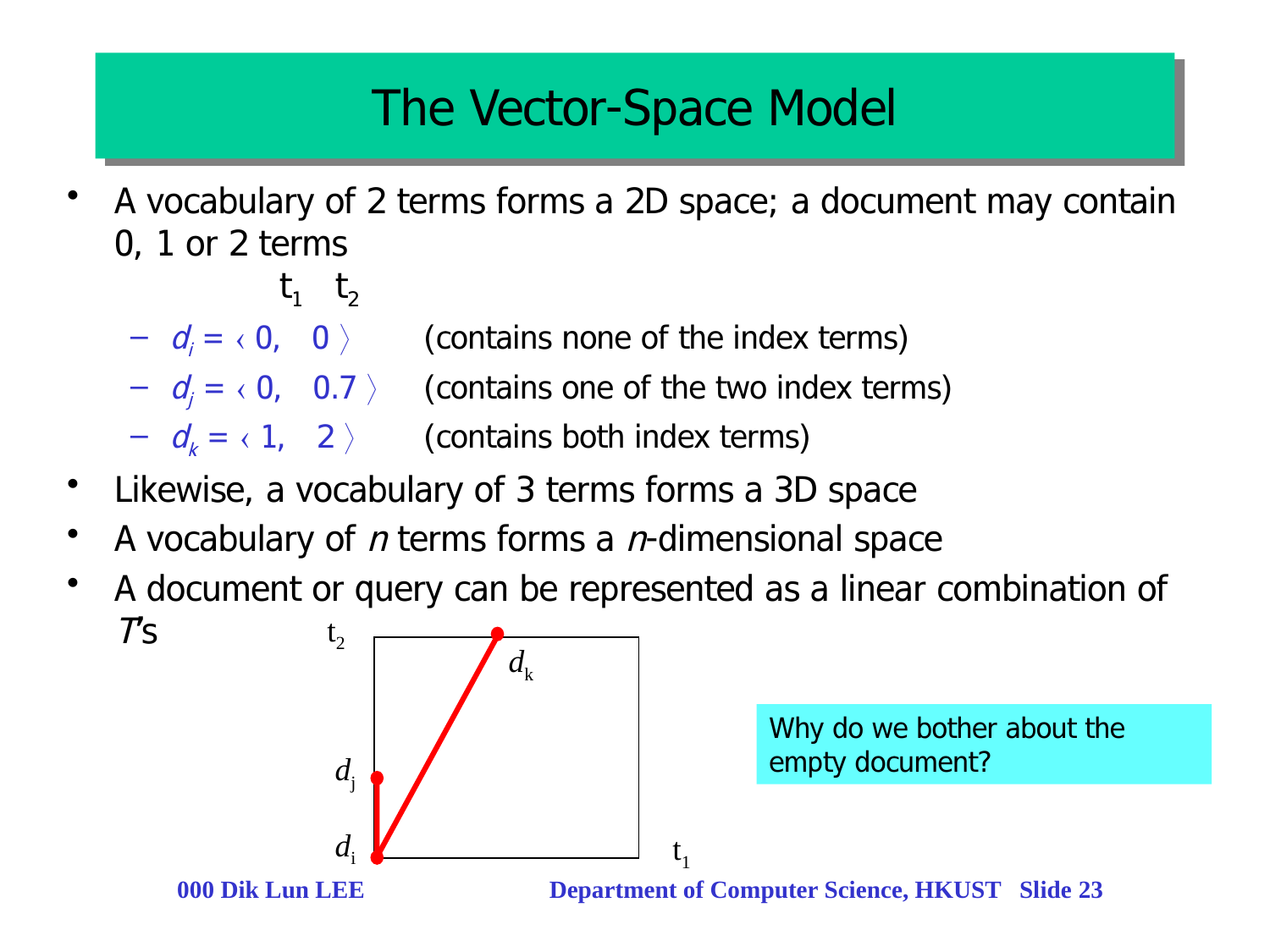

# The Vector-Space Model
A vocabulary of 2 terms forms a 2D space; a document may contain 0, 1 or 2 terms
               t1   t2
di = 〈 0,   0 〉 	(contains none of the index terms)
dj = 〈 0,   0.7 〉 	(contains one of the two index terms)
dk = 〈 1,   2 〉 	(contains both index terms)
Likewise, a vocabulary of 3 terms forms a 3D space
A vocabulary of n terms forms a n-dimensional space
A document or query can be represented as a linear combination of T’s
t2

dk

dj

di
t1

Why do we bother about the empty document?
000 Dik Lun LEE                              Department of Computer Science, HKUST   Slide 23